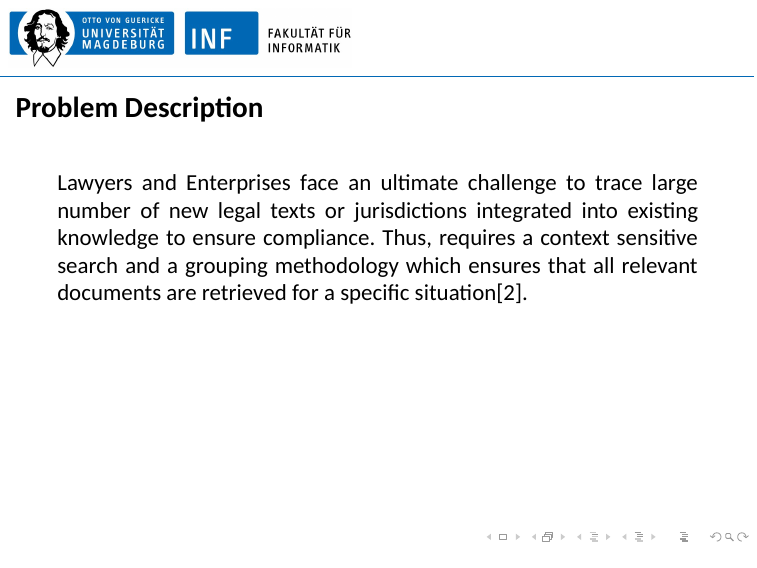

# Problem Description
Lawyers and Enterprises face an ultimate challenge to trace large number of new legal texts or jurisdictions integrated into existing knowledge to ensure compliance. Thus, requires a context sensitive search and a grouping methodology which ensures that all relevant documents are retrieved for a specific situation[2].